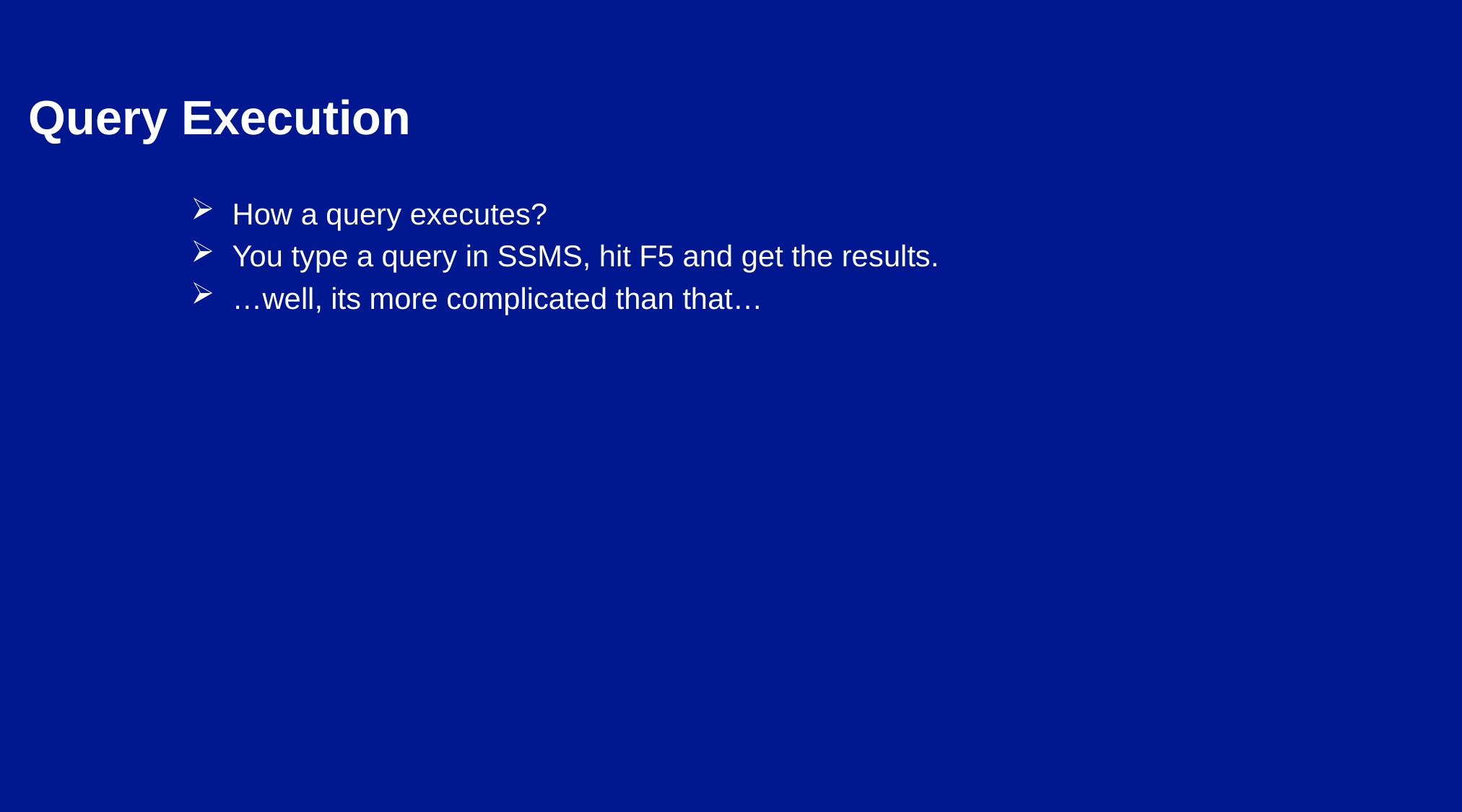

Query Execution
How a query executes?
You type a query in SSMS, hit F5 and get the results.
…well, its more complicated than that…